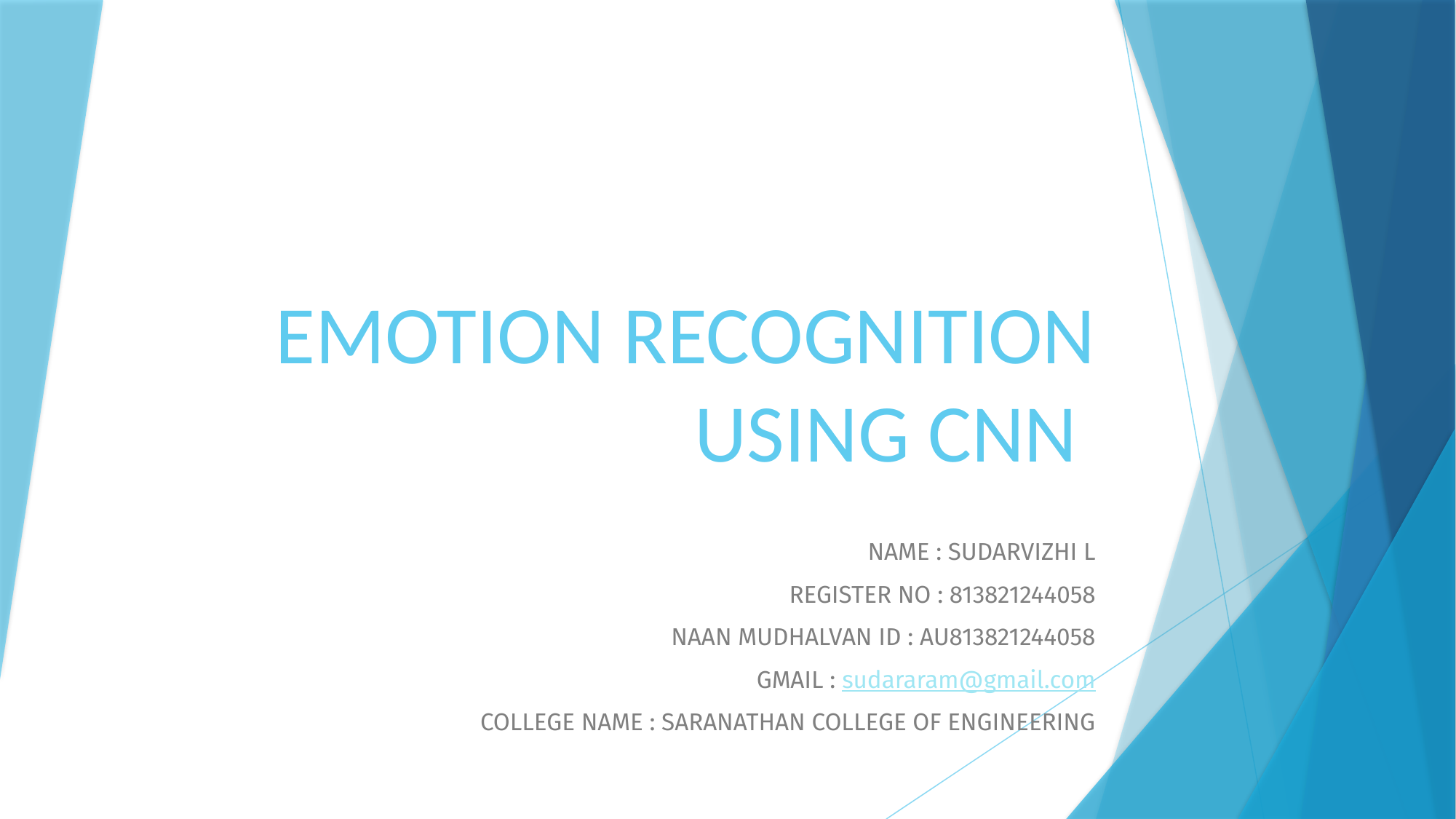

# EMOTION RECOGNITION USING CNN
NAME : SUDARVIZHI L
REGISTER NO : 813821244058
NAAN MUDHALVAN ID : AU813821244058
GMAIL : sudararam@gmail.com
COLLEGE NAME : SARANATHAN COLLEGE OF ENGINEERING